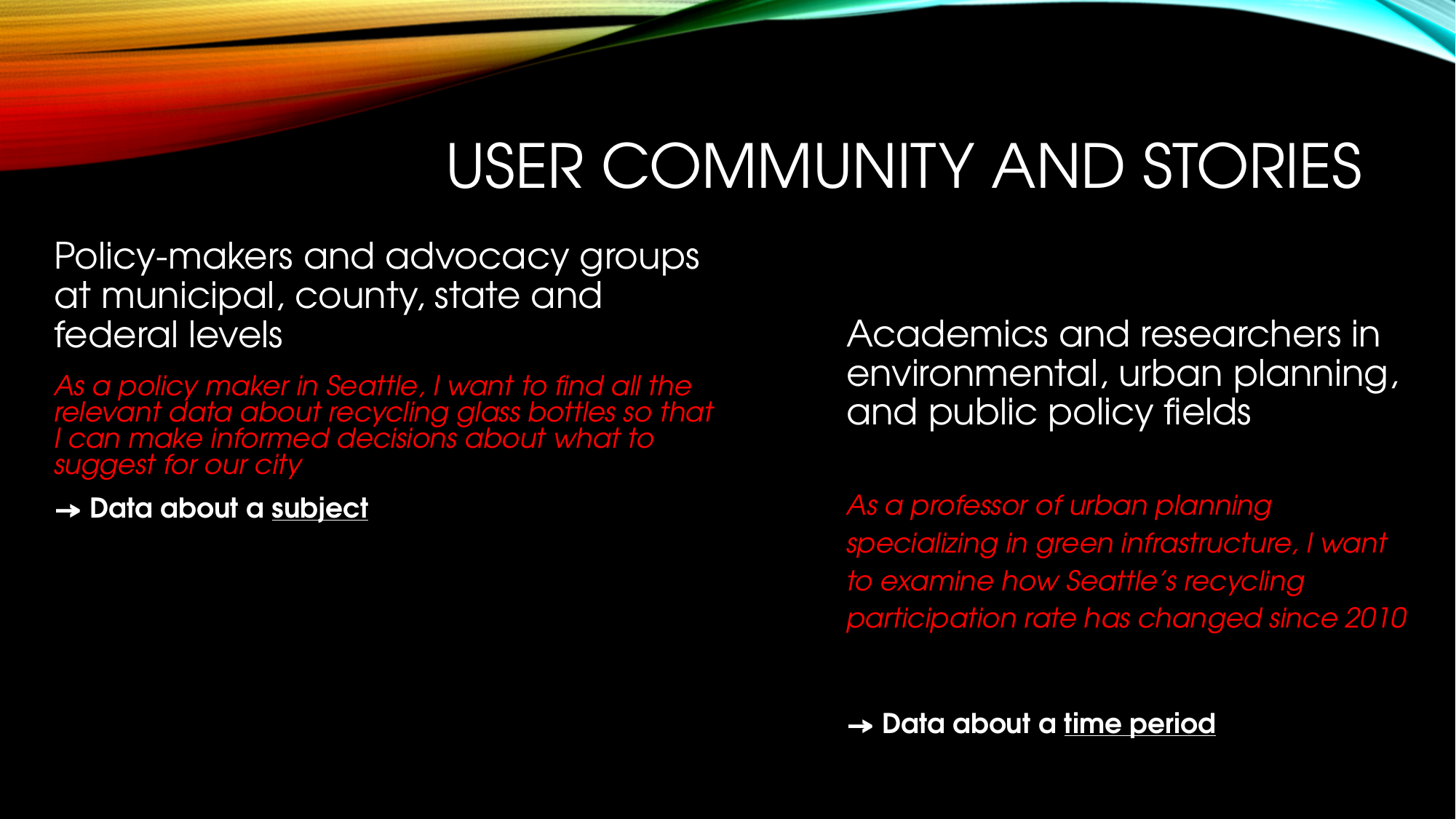

# USER COMMUNITY AND STORIES
Policy-makers and advocacy groups at municipal, county, state and federal levels

As a policy maker in Seattle, I want to find all the relevant data about recycling glass bottles so that I can make informed decisions about what to suggest for our city

→ Data about a subject

Academics and researchers in environmental, urban planning, and public policy fields

As a professor of urban planning specializing in green infrastructure, I want to examine how Seattle’s recycling participation rate has changed since 2010

→ Data about a time period